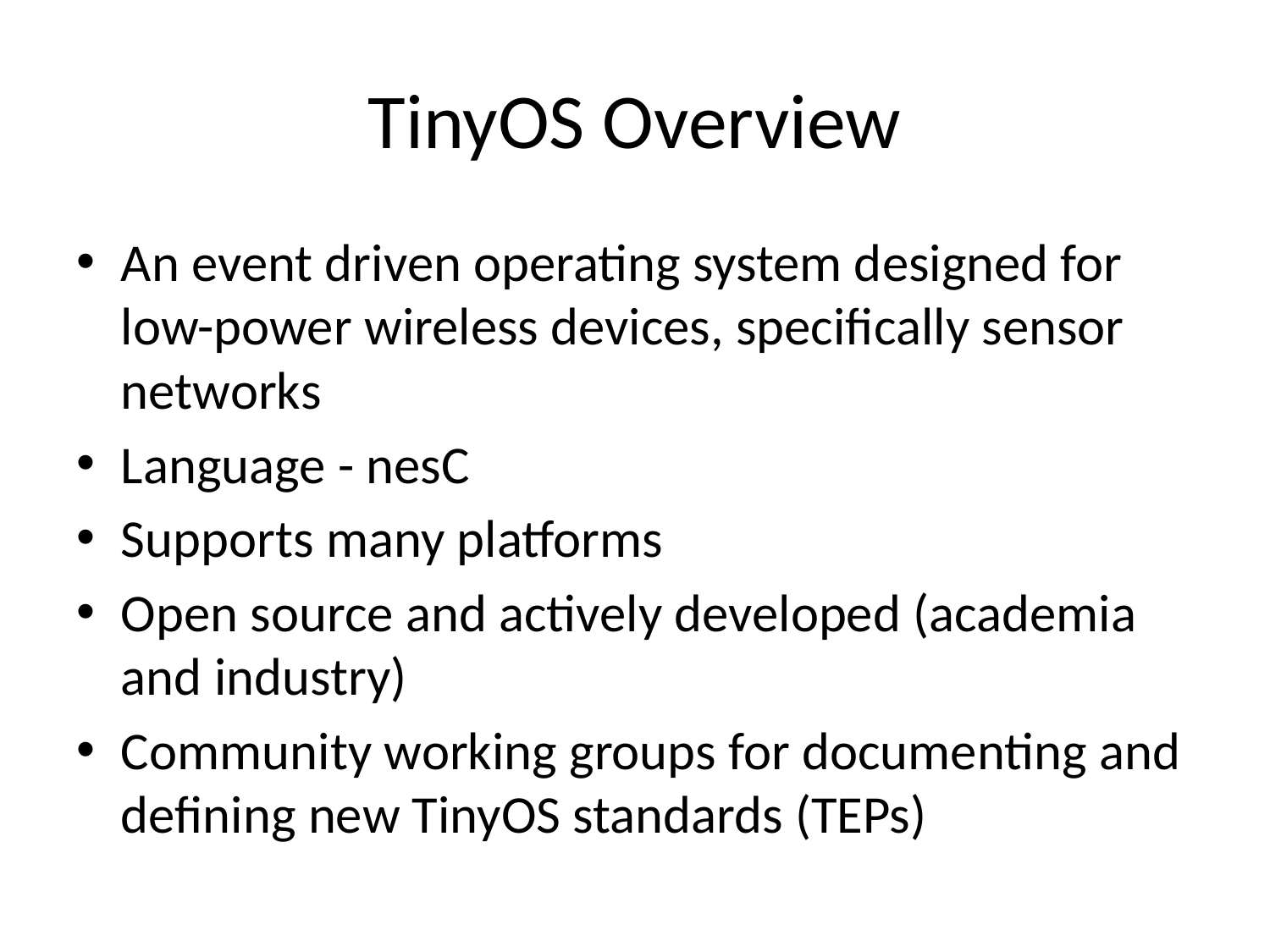

# TinyOS Overview
An event driven operating system designed for low-power wireless devices, specifically sensor networks
Language - nesC
Supports many platforms
Open source and actively developed (academia and industry)
Community working groups for documenting and defining new TinyOS standards (TEPs)